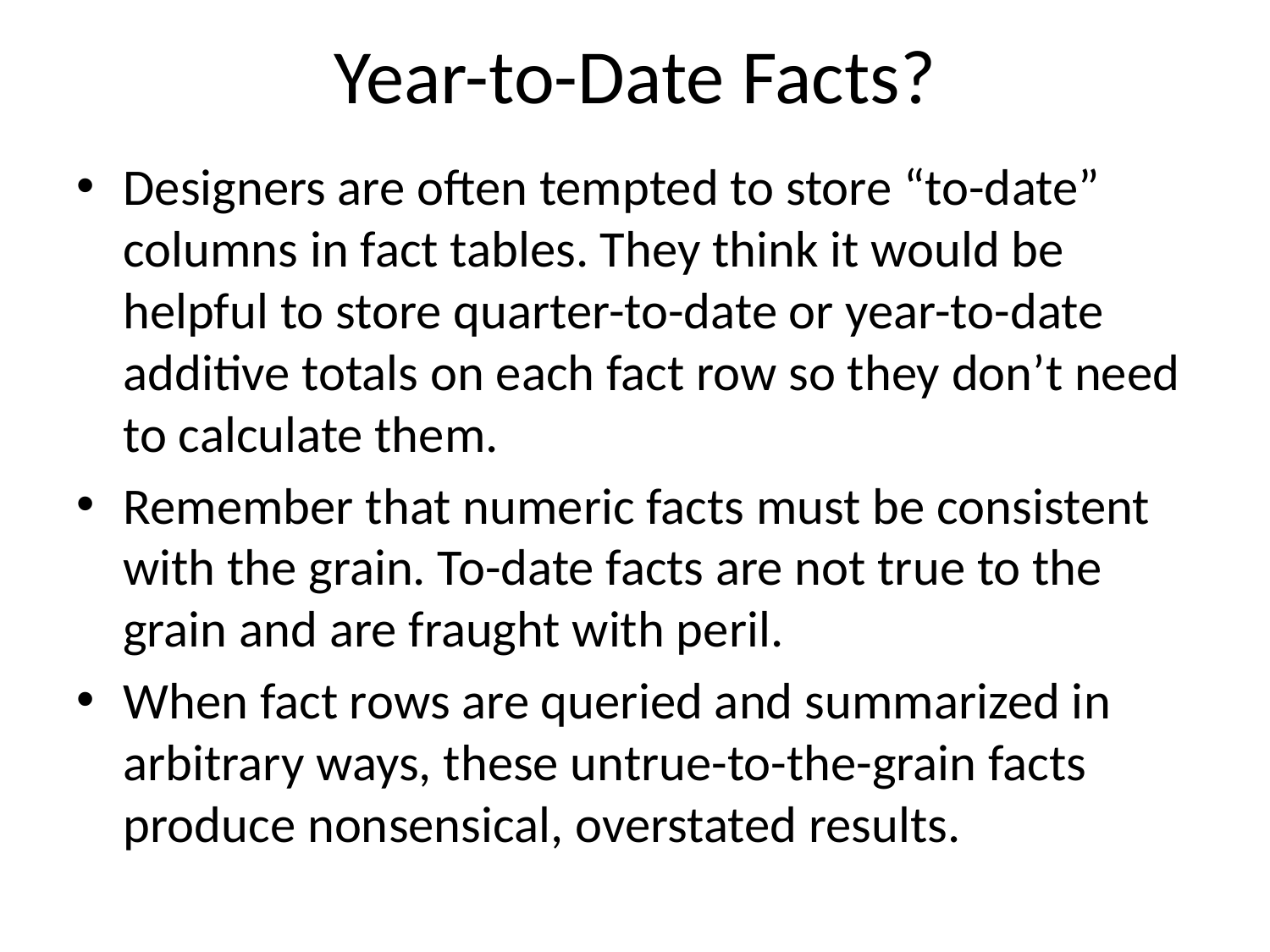

# Year-to-Date Facts?
Designers are often tempted to store “to-date” columns in fact tables. They think it would be helpful to store quarter-to-date or year-to-date additive totals on each fact row so they don’t need to calculate them.
Remember that numeric facts must be consistent with the grain. To-date facts are not true to the grain and are fraught with peril.
When fact rows are queried and summarized in arbitrary ways, these untrue-to-the-grain facts produce nonsensical, overstated results.